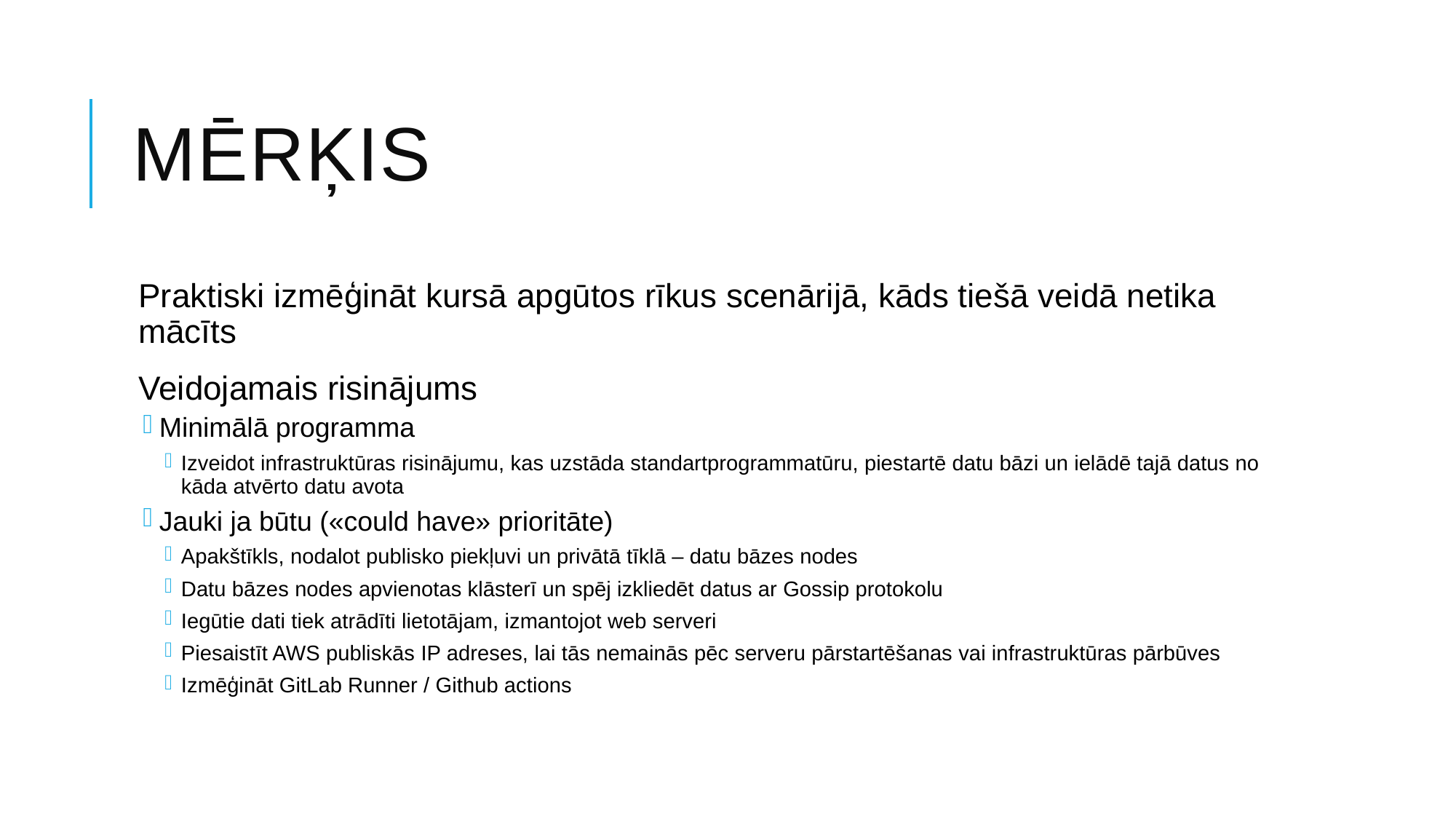

# Mērķis
Praktiski izmēģināt kursā apgūtos rīkus scenārijā, kāds tiešā veidā netika mācīts
Veidojamais risinājums
Minimālā programma
Izveidot infrastruktūras risinājumu, kas uzstāda standartprogrammatūru, piestartē datu bāzi un ielādē tajā datus no kāda atvērto datu avota
Jauki ja būtu («could have» prioritāte)
Apakštīkls, nodalot publisko piekļuvi un privātā tīklā – datu bāzes nodes
Datu bāzes nodes apvienotas klāsterī un spēj izkliedēt datus ar Gossip protokolu
Iegūtie dati tiek atrādīti lietotājam, izmantojot web serveri
Piesaistīt AWS publiskās IP adreses, lai tās nemainās pēc serveru pārstartēšanas vai infrastruktūras pārbūves
Izmēģināt GitLab Runner / Github actions